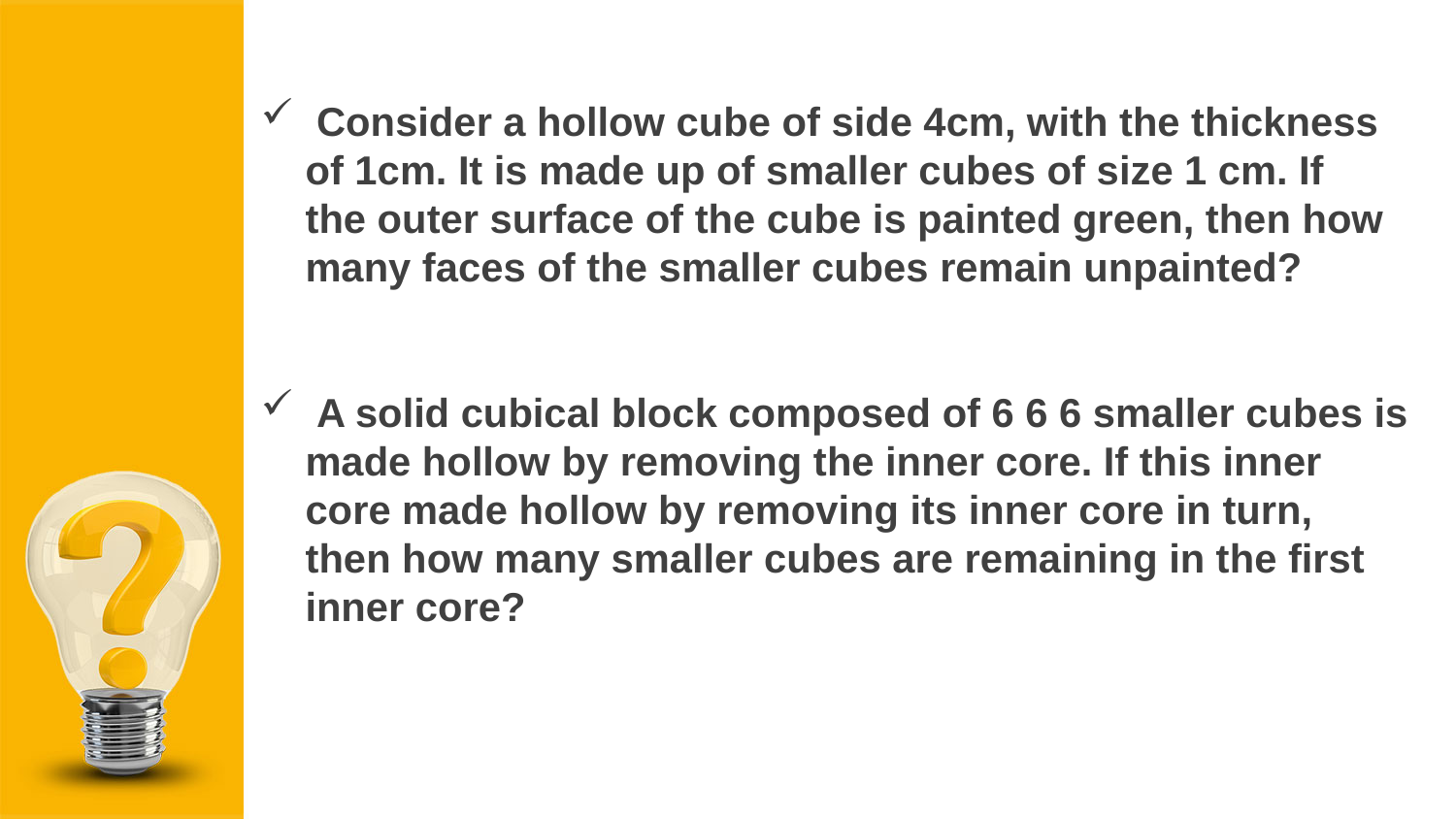

Consider a hollow cube of side 4cm, with the thickness
    of 1cm. It is made up of smaller cubes of size 1 cm. If
    the outer surface of the cube is painted green, then how
    many faces of the smaller cubes remain unpainted?

  A solid cubical block composed of 6 6 6 smaller cubes is
    made hollow by removing the inner core. If this inner
    core made hollow by removing its inner core in turn,
    then how many smaller cubes are remaining in the first
    inner core?